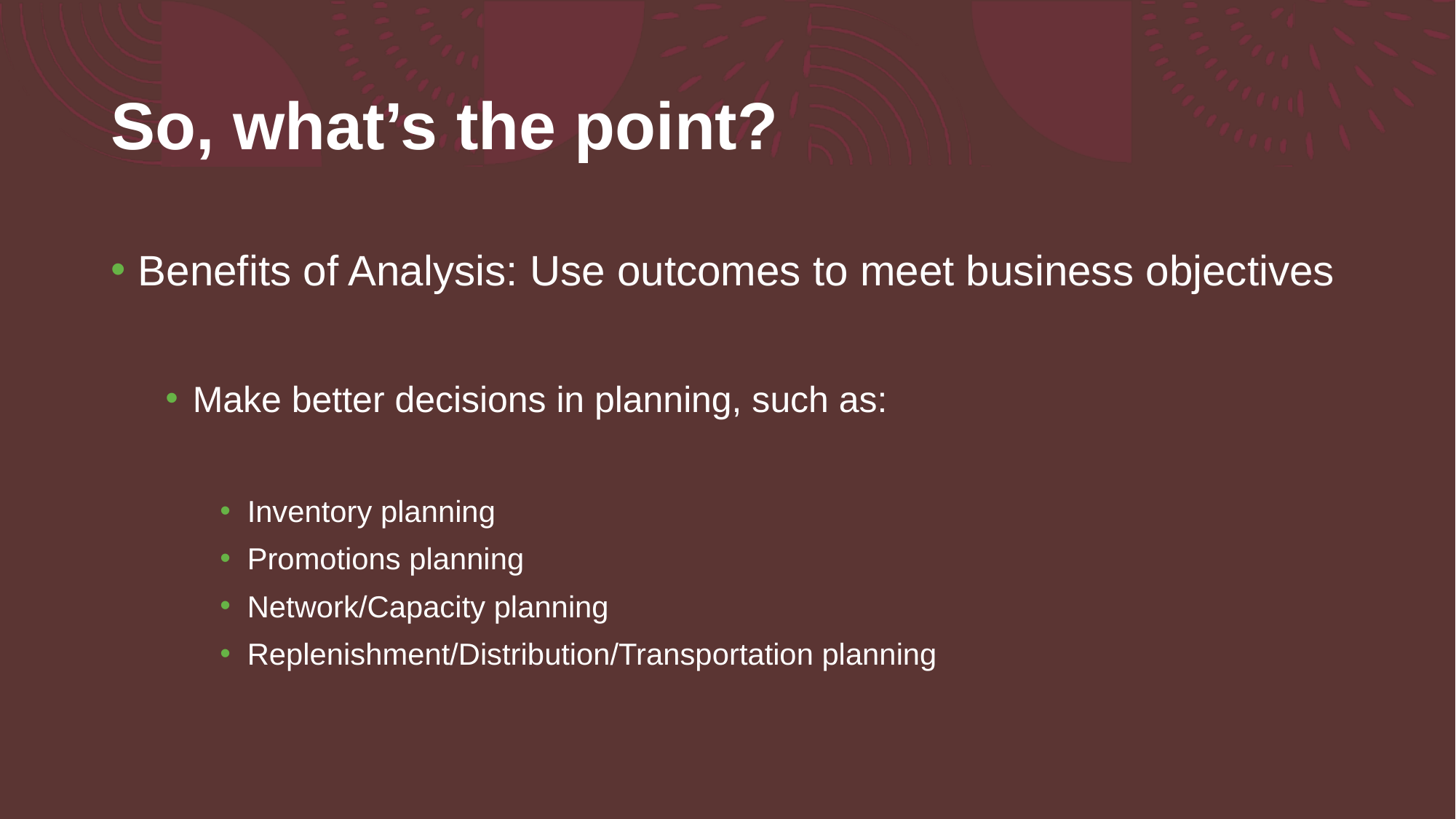

So, what’s the point?
# Benefits of Analysis: Use outcomes to meet business objectives

Make better decisions in planning, such as:

Inventory planning
Promotions planning
Network/Capacity planning
Replenishment/Distribution/Transportation planning